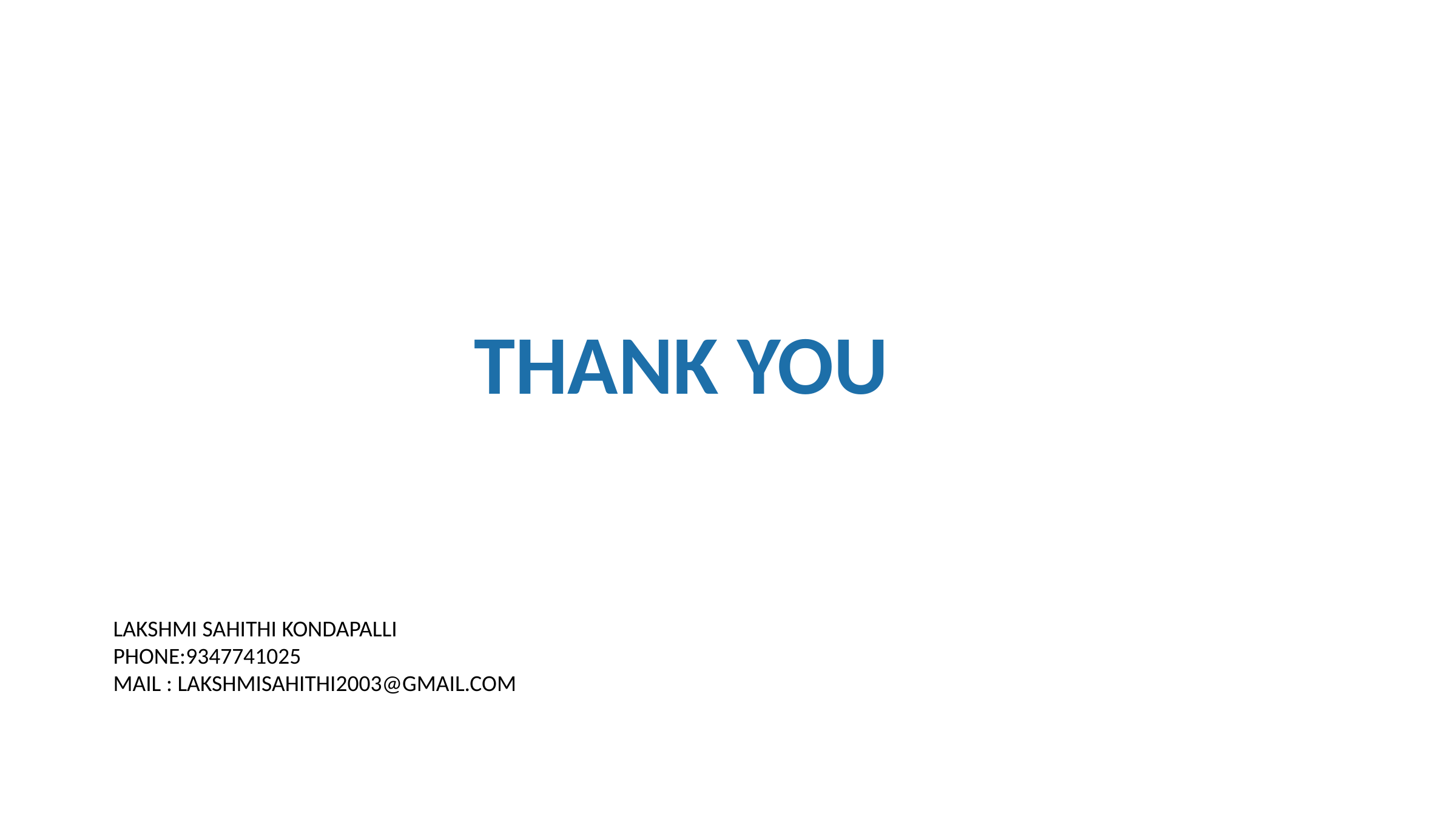

THANK YOU
LAKSHMI SAHITHI KONDAPALLI
PHONE:9347741025
MAIL : LAKSHMISAHITHI2003@GMAIL.COM